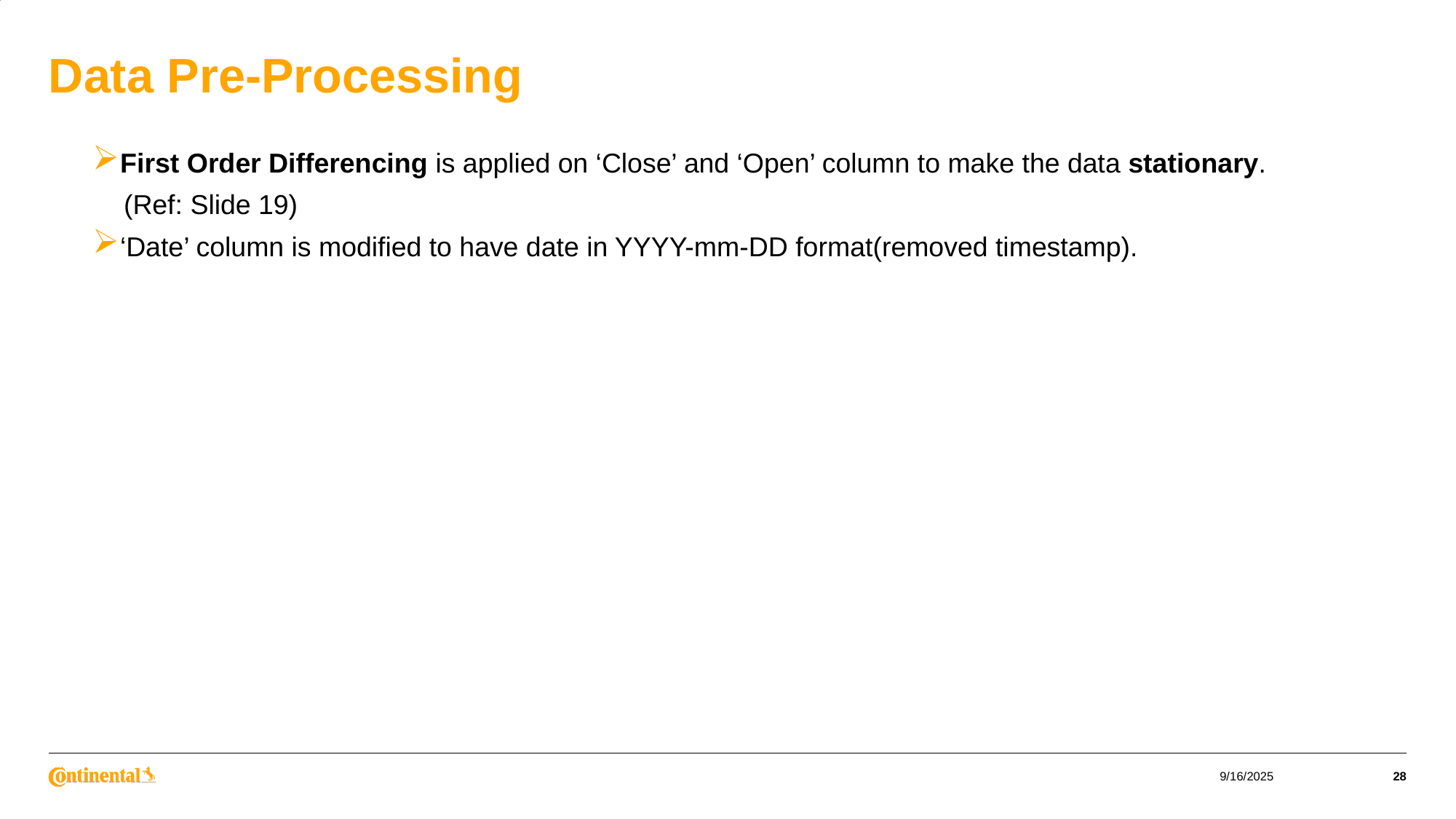

# Data Pre-Processing

First Order Differencing is applied on ‘Close’ and ‘Open’ column to make the data stationary.
    (Ref: Slide 19)
‘Date’ column is modified to have date in YYYY-mm-DD format(removed timestamp).

Time Series Analysis and Forecasting
9/16/2025
28